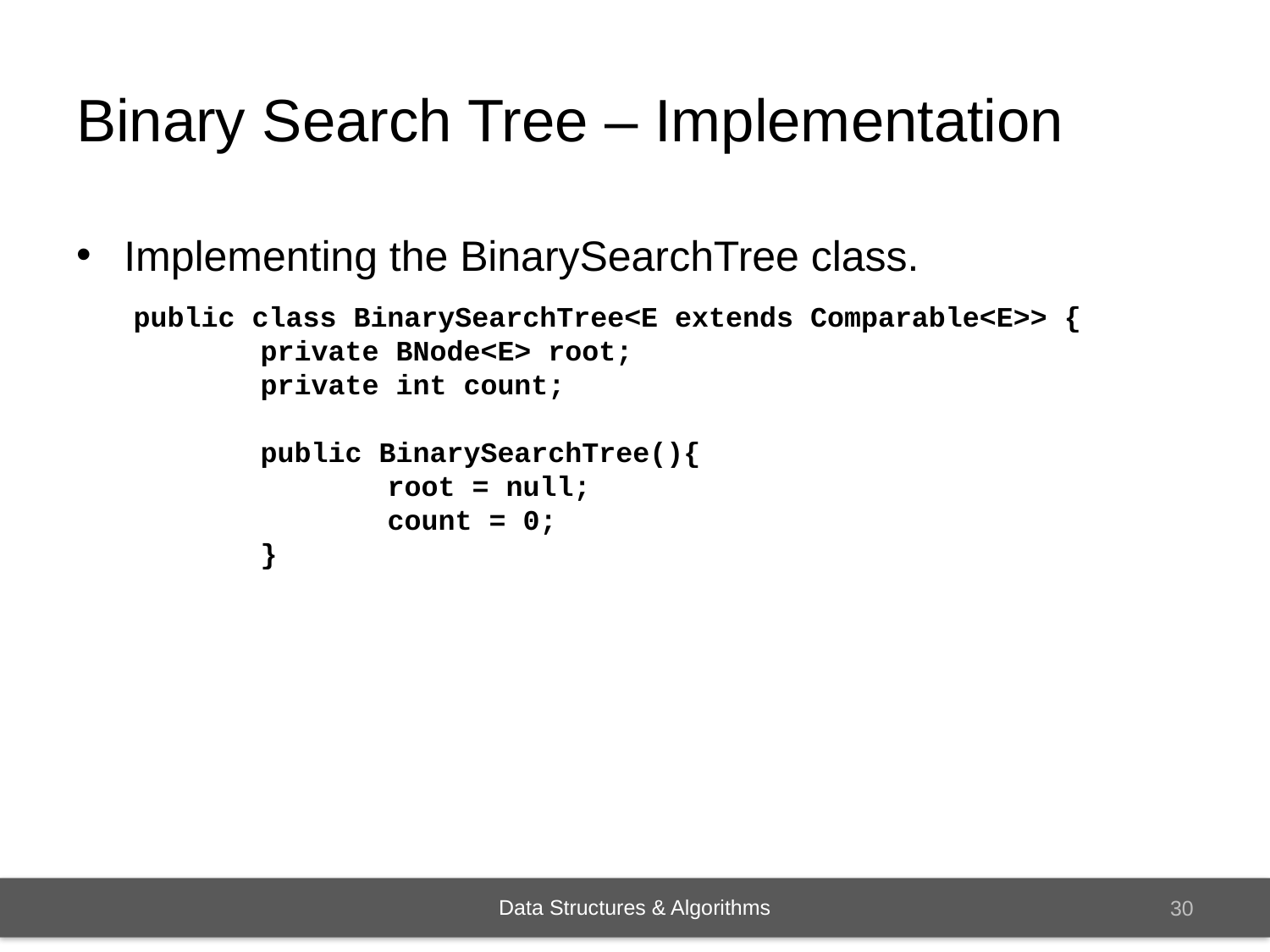

# Binary Search Tree – Implementation
Implementing the BinarySearchTree class.
public class BinarySearchTree<E extends Comparable<E>> {
	private BNode<E> root;
	private int count;

	public BinarySearchTree(){
		root = null;
		count = 0;
	}

30